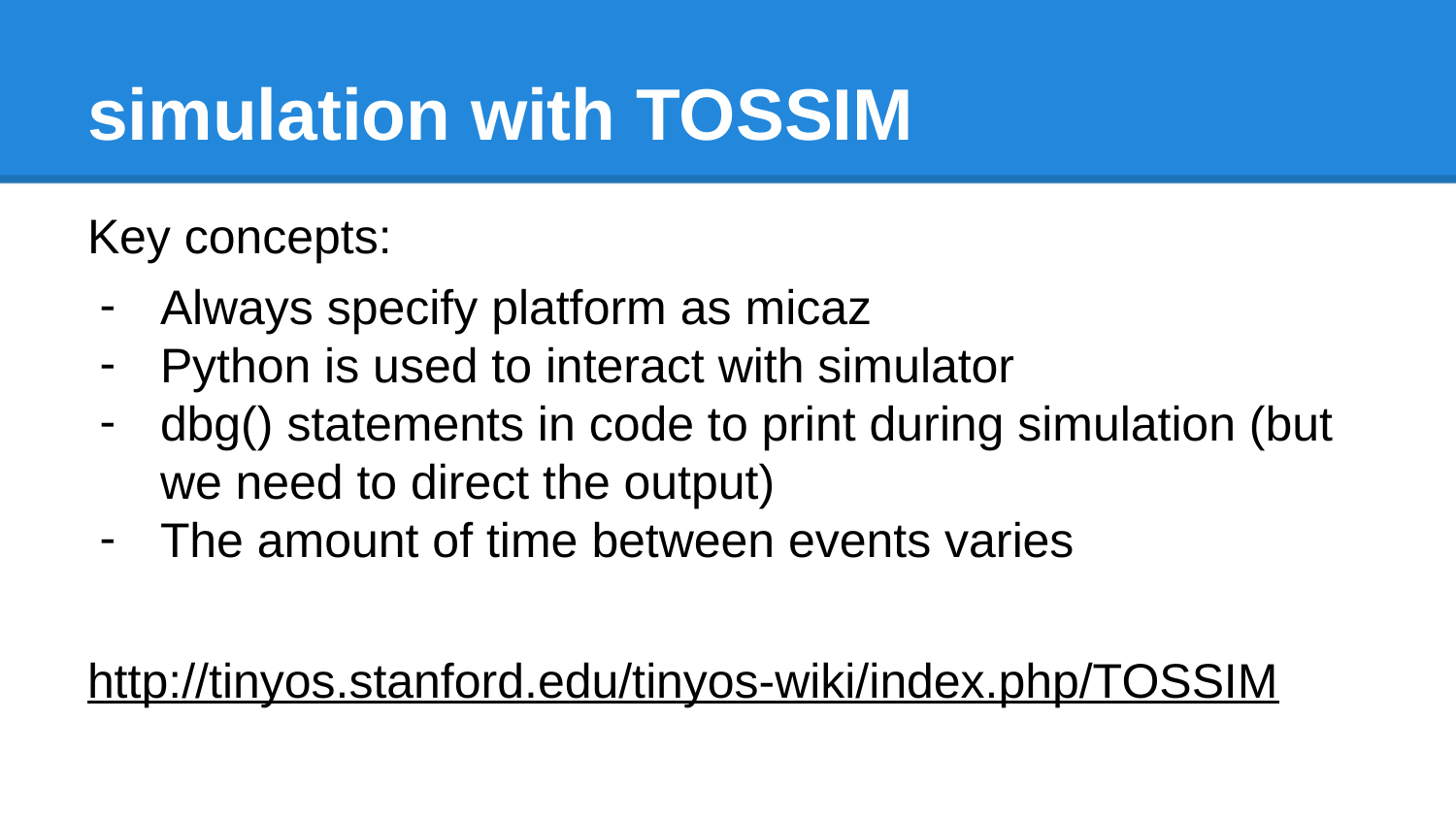

# simulation with TOSSIM
Key concepts:
Always specify platform as micaz
Python is used to interact with simulator
dbg() statements in code to print during simulation (but we need to direct the output)
The amount of time between events varies

http://tinyos.stanford.edu/tinyos-wiki/index.php/TOSSIM